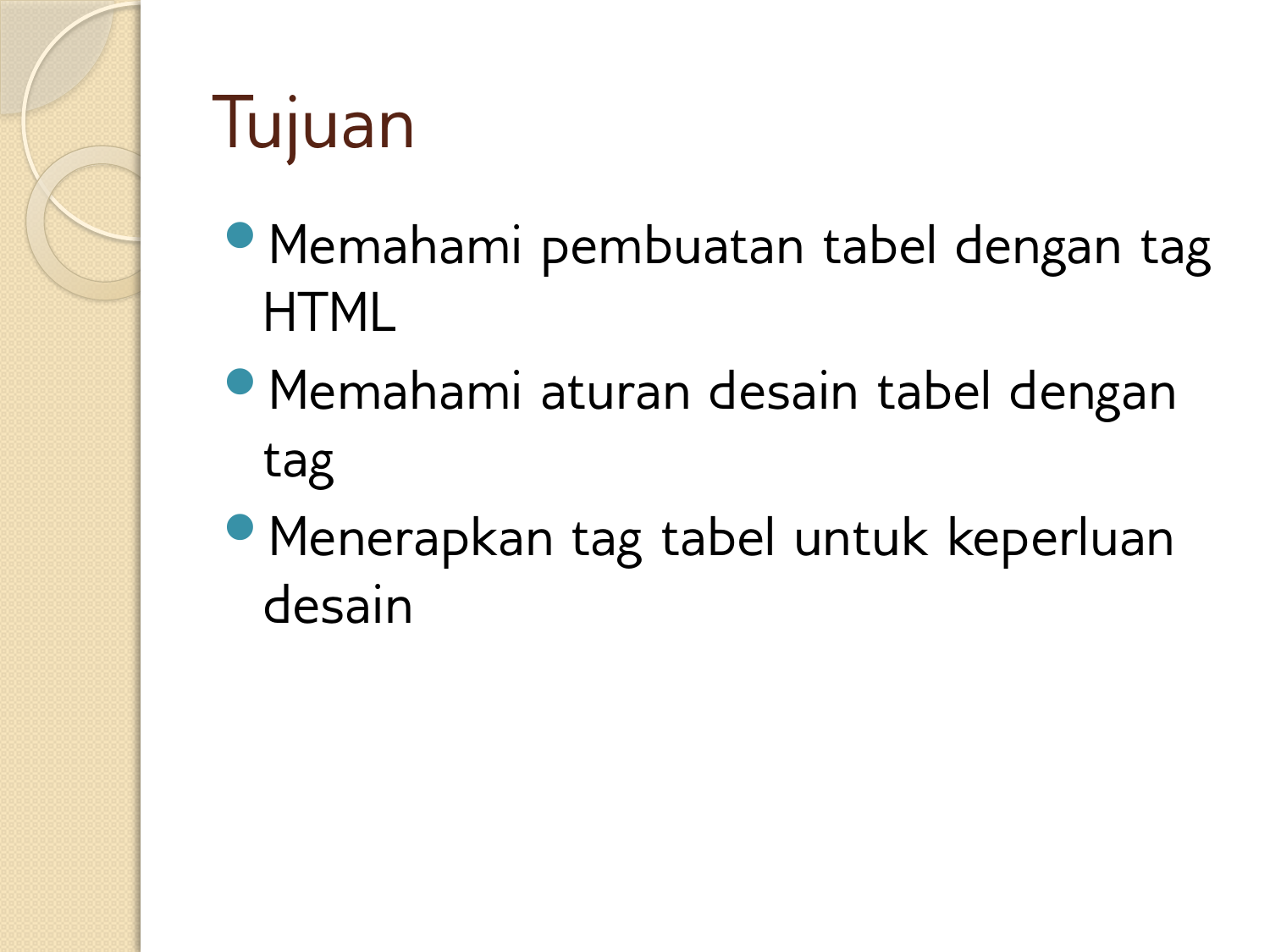

# Tujuan
Memahami pembuatan tabel dengan tag HTML
Memahami aturan desain tabel dengan tag
Menerapkan tag tabel untuk keperluan desain